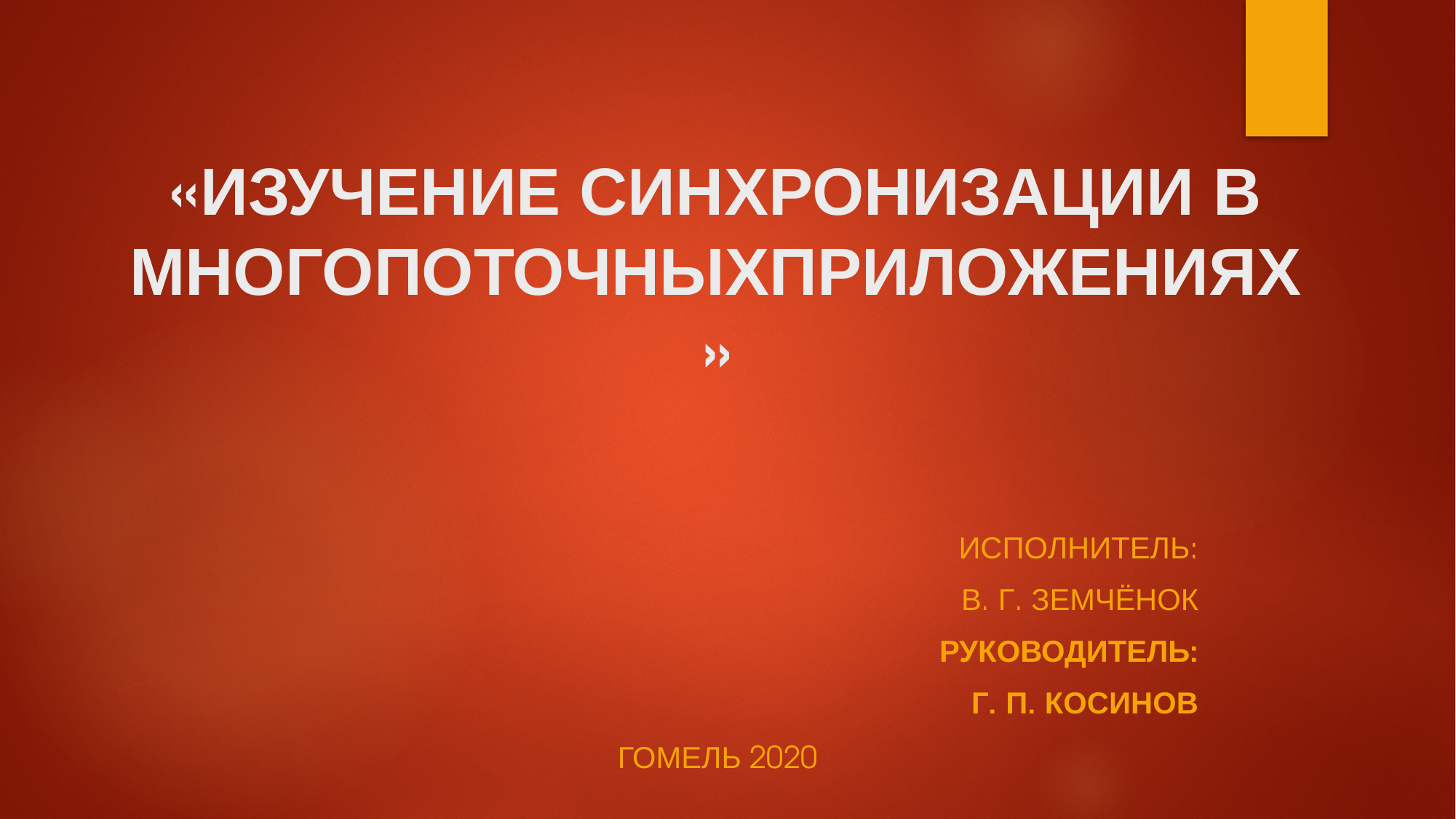

# «ИЗУЧЕНИЕ СИНХРОНИЗАЦИИ В МНОГОПОТОЧНЫХПРИЛОЖЕНИЯХ»
Исполнитель:
В. Г. Земчёнок
Руководитель:
Г. П. КОСИНОВ

Гомель 2020